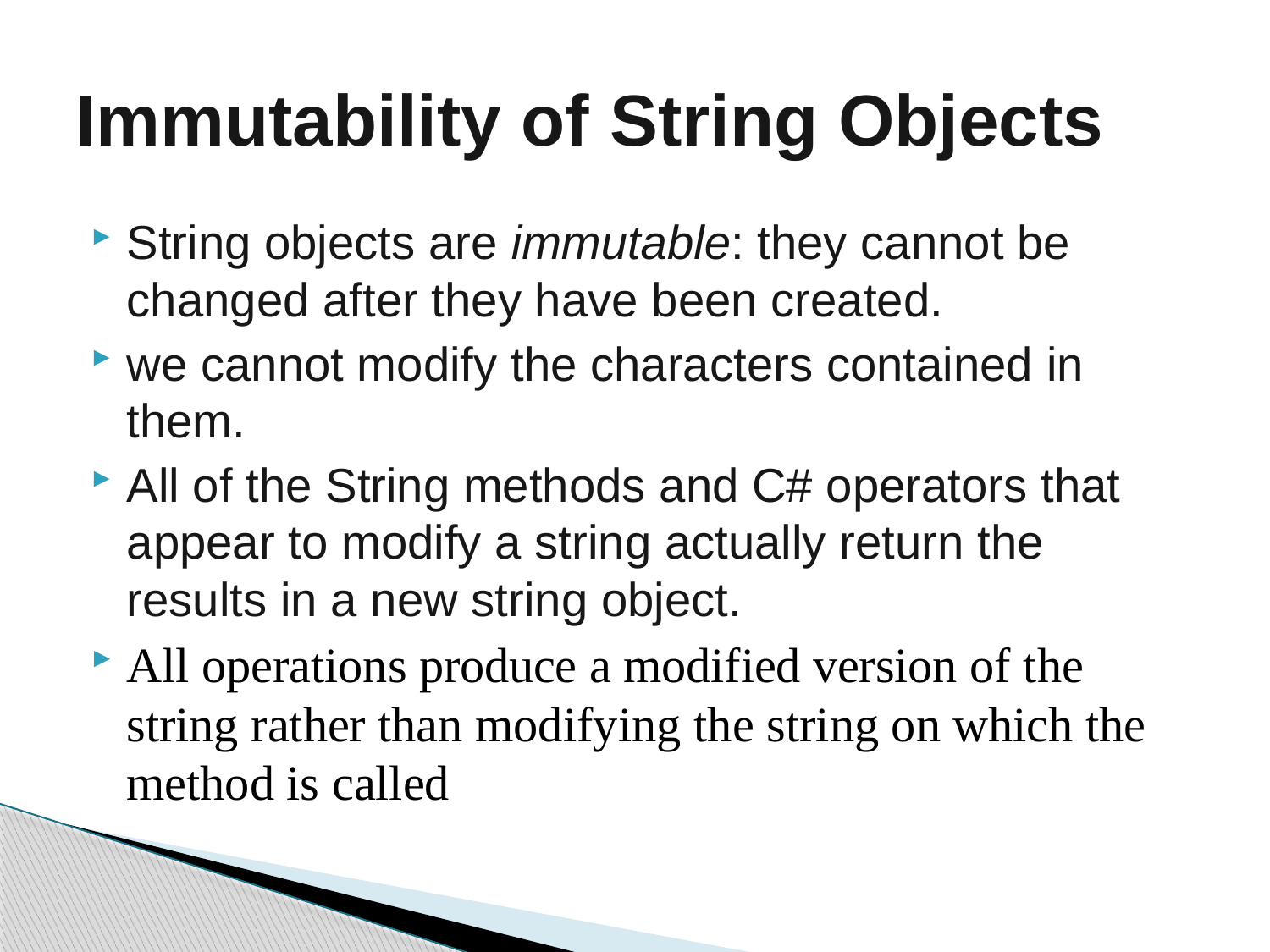

# Immutability of String Objects
String objects are immutable: they cannot be changed after they have been created.
we cannot modify the characters contained in them.
All of the String methods and C# operators that appear to modify a string actually return the results in a new string object.
All operations produce a modified version of the string rather than modifying the string on which the method is called